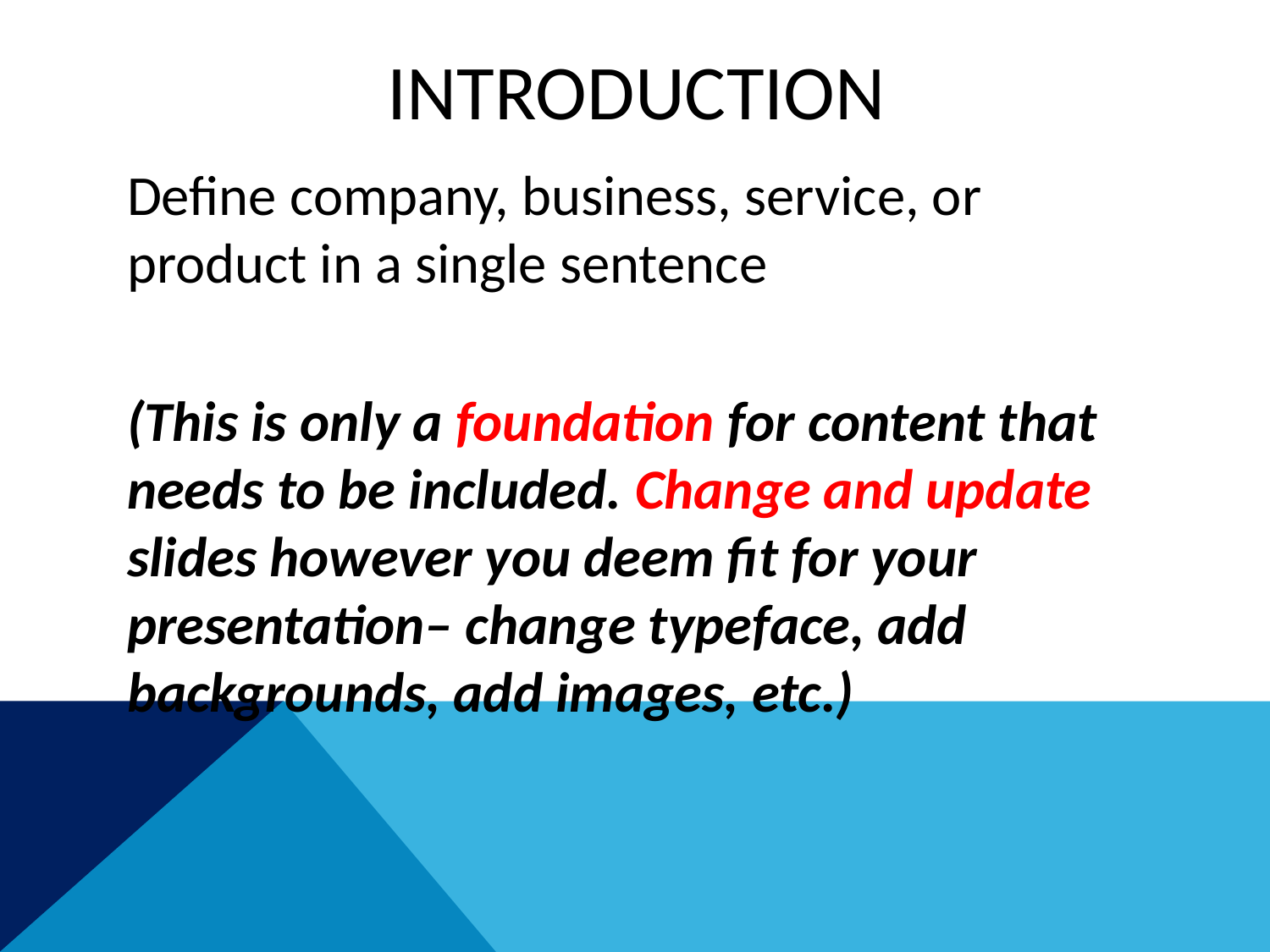

# INTRODUCTION
Define company, business, service, or product in a single sentence

(This is only a foundation for content that needs to be included. Change and update slides however you deem fit for your presentation– change typeface, add backgrounds, add images, etc.)